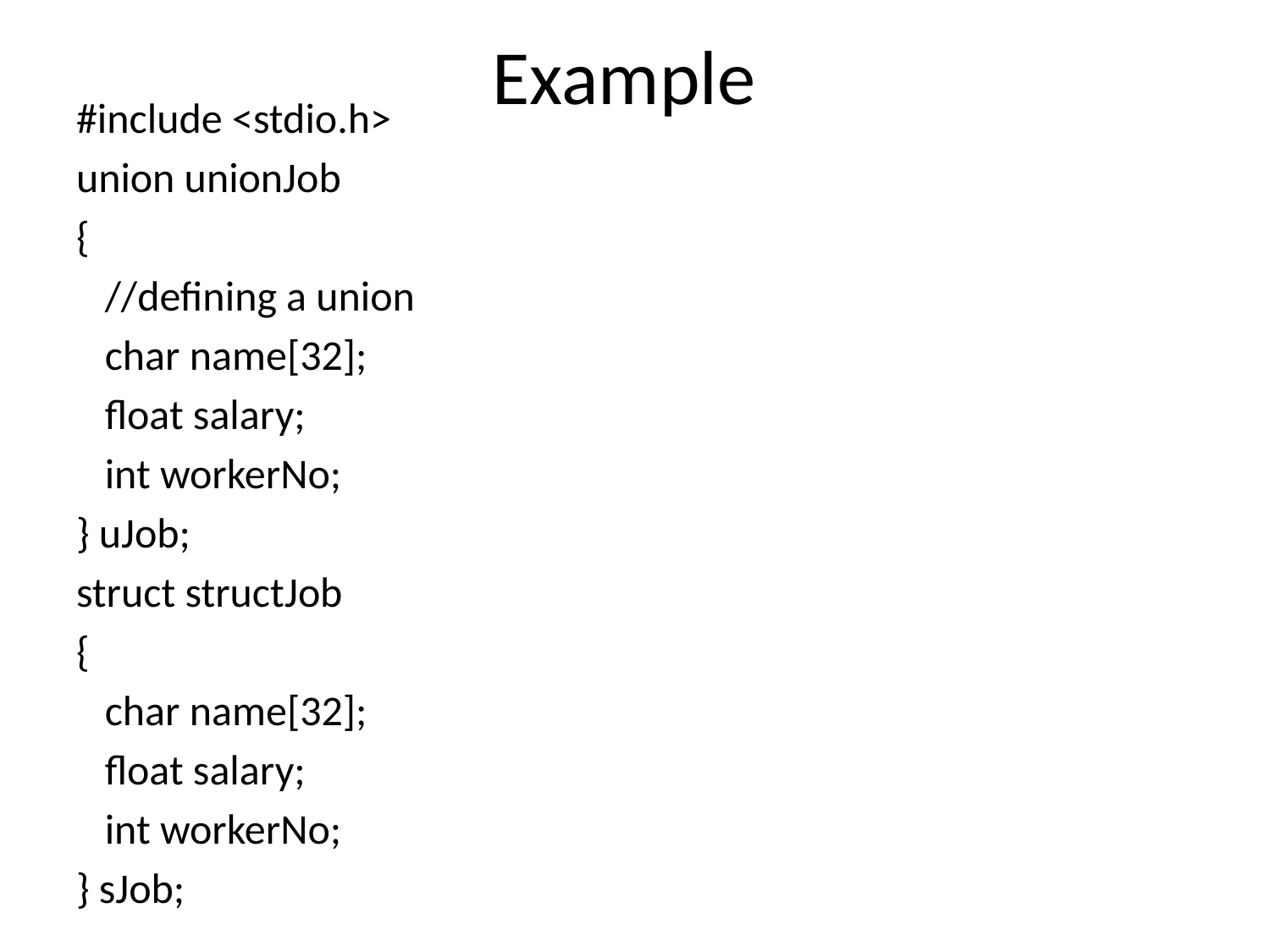

# Example
#include <stdio.h>
union unionJob
{
   //defining a union
   char name[32];
   float salary;
   int workerNo;
} uJob;
struct structJob
{
   char name[32];
   float salary;
   int workerNo;
} sJob;